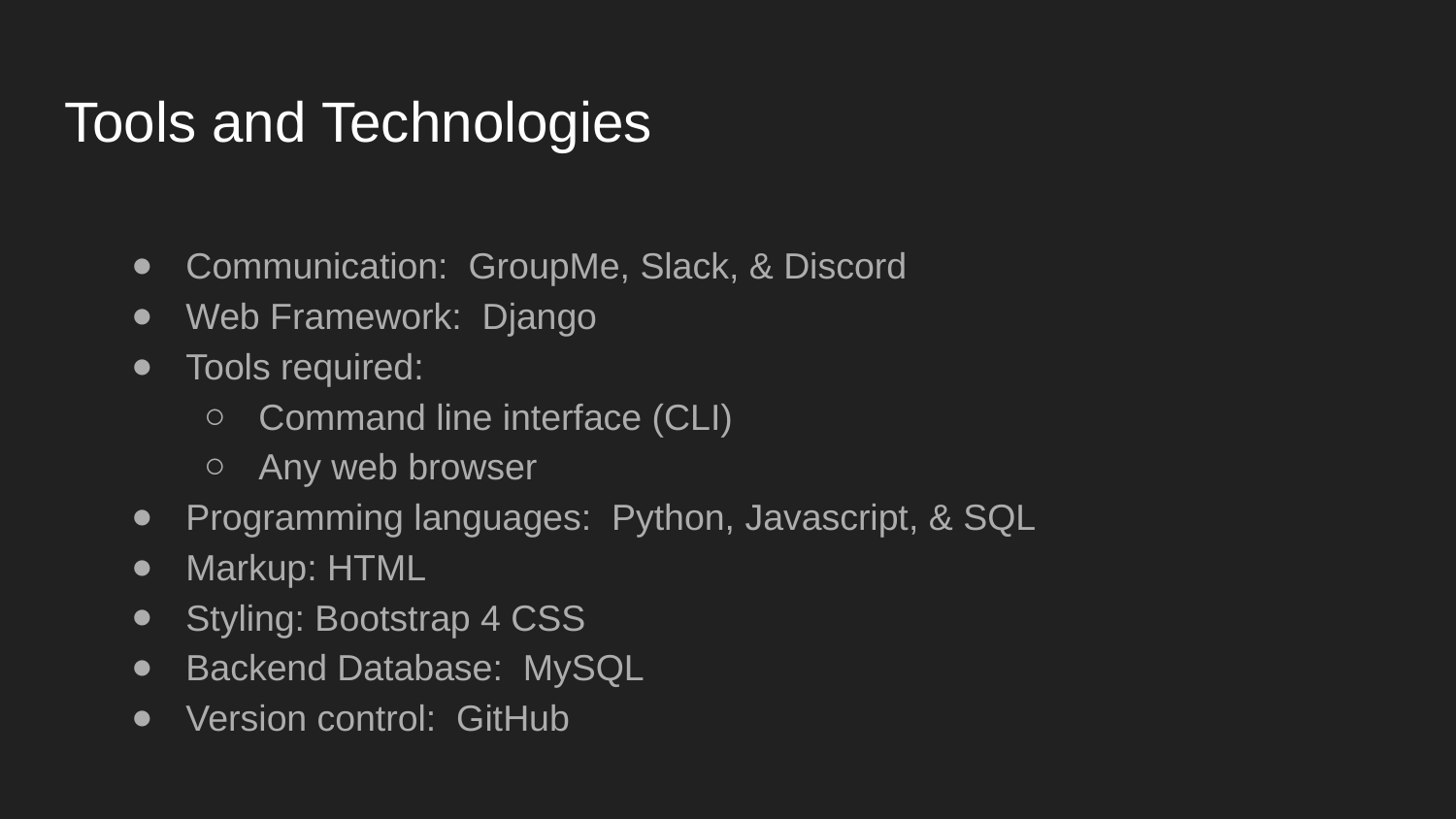

# Tools and Technologies

Communication:  GroupMe, Slack, & Discord
Web Framework:  Django
Tools required:
Command line interface (CLI)
Any web browser
Programming languages:  Python, Javascript, & SQL
Markup: HTML
Styling: Bootstrap 4 CSS
Backend Database:  MySQL
Version control:  GitHub